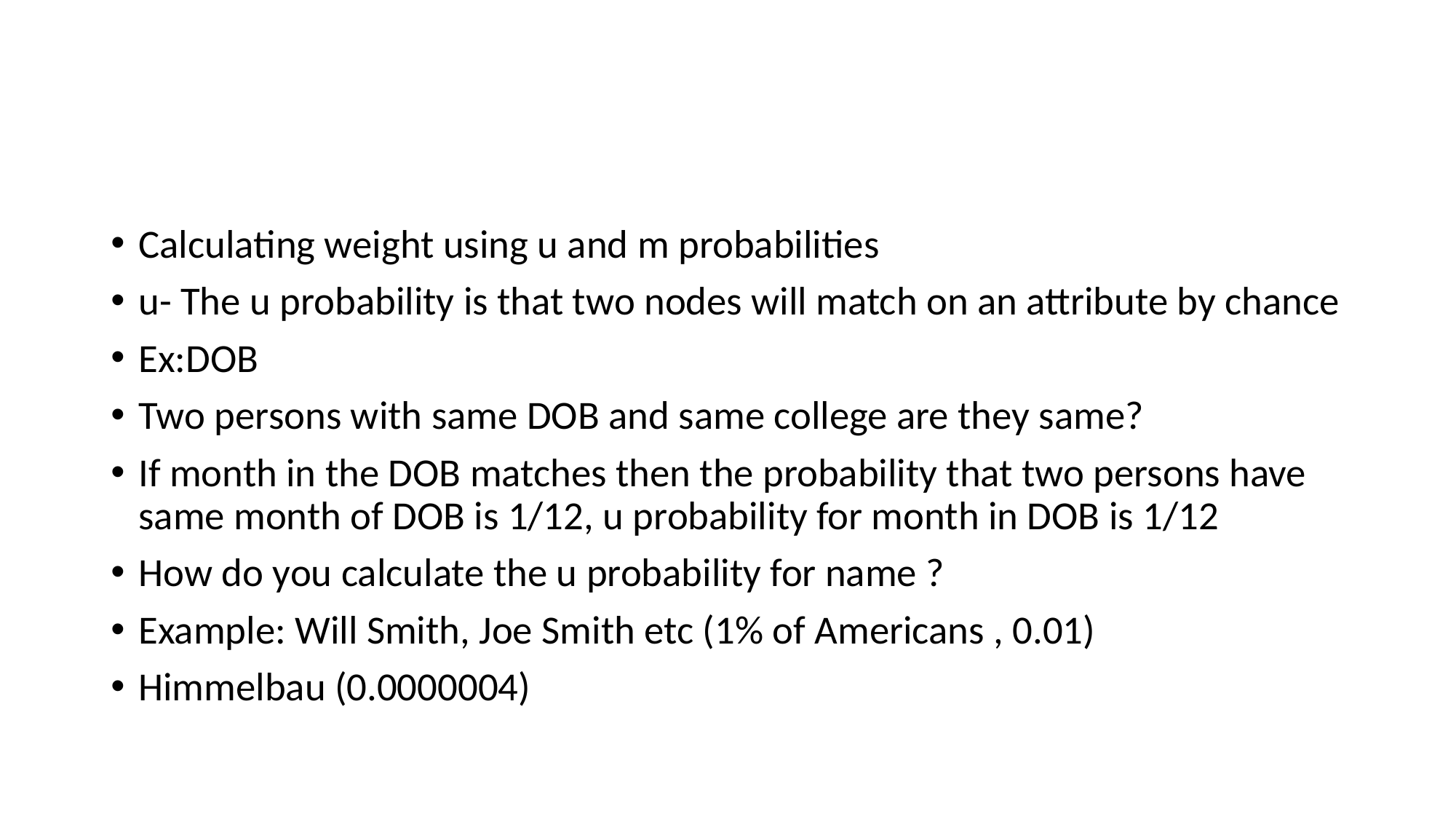

#
Calculating weight using u and m probabilities
u- The u probability is that two nodes will match on an attribute by chance
Ex:DOB
Two persons with same DOB and same college are they same?
If month in the DOB matches then the probability that two persons have same month of DOB is 1/12, u probability for month in DOB is 1/12
How do you calculate the u probability for name ?
Example: Will Smith, Joe Smith etc (1% of Americans , 0.01)
Himmelbau (0.0000004)